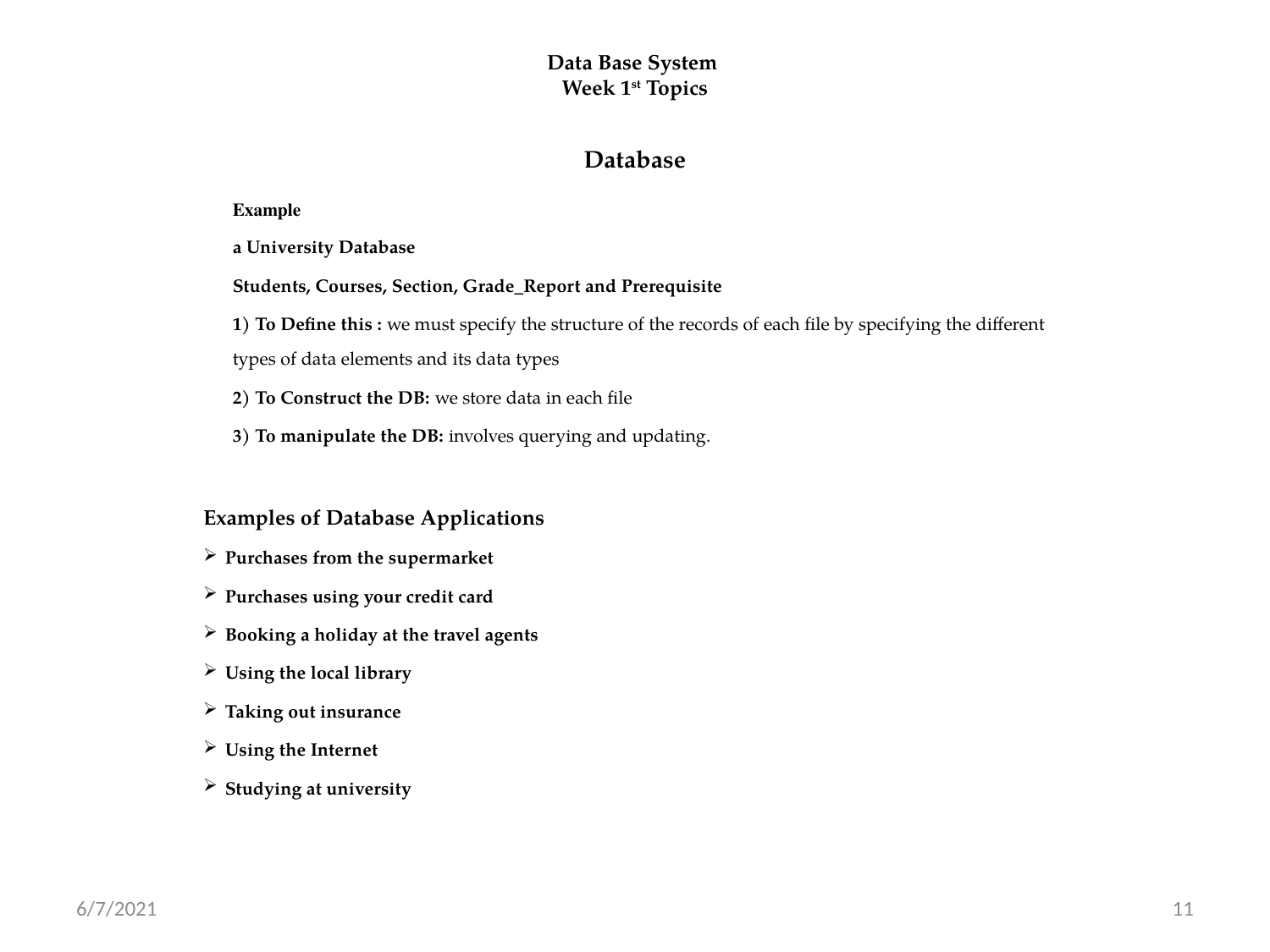

# Data Base System Week 1st Topics
Database
	Example
	a University Database
		Students, Courses, Section, Grade_Report and Prerequisite
	1) To Define this : we must specify the structure of the records of each file by specifying the different types of data elements and its data types
	2) To Construct the DB: we store data in each file
	3) To manipulate the DB: involves querying and updating.

Examples of Database Applications
  Purchases from the supermarket
  Purchases using your credit card
  Booking a holiday at the travel agents
  Using the local library
  Taking out insurance
  Using the Internet
  Studying at university

6/7/2021
11